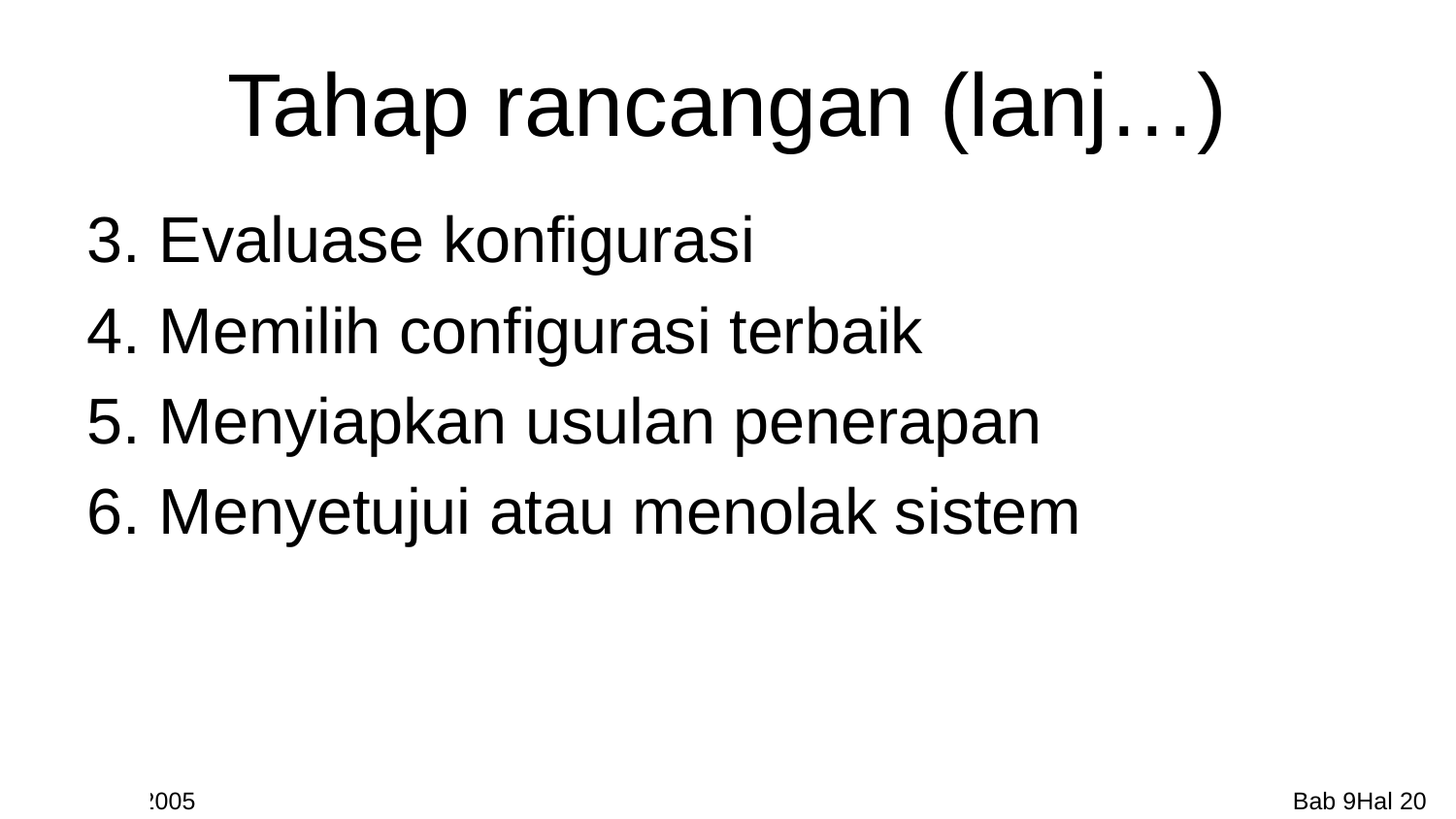

# Tahap rancangan (lanj…)
3. Evaluase konfigurasi
4. Memilih configurasi terbaik
5. Menyiapkan usulan penerapan
6. Menyetujui atau menolak sistem